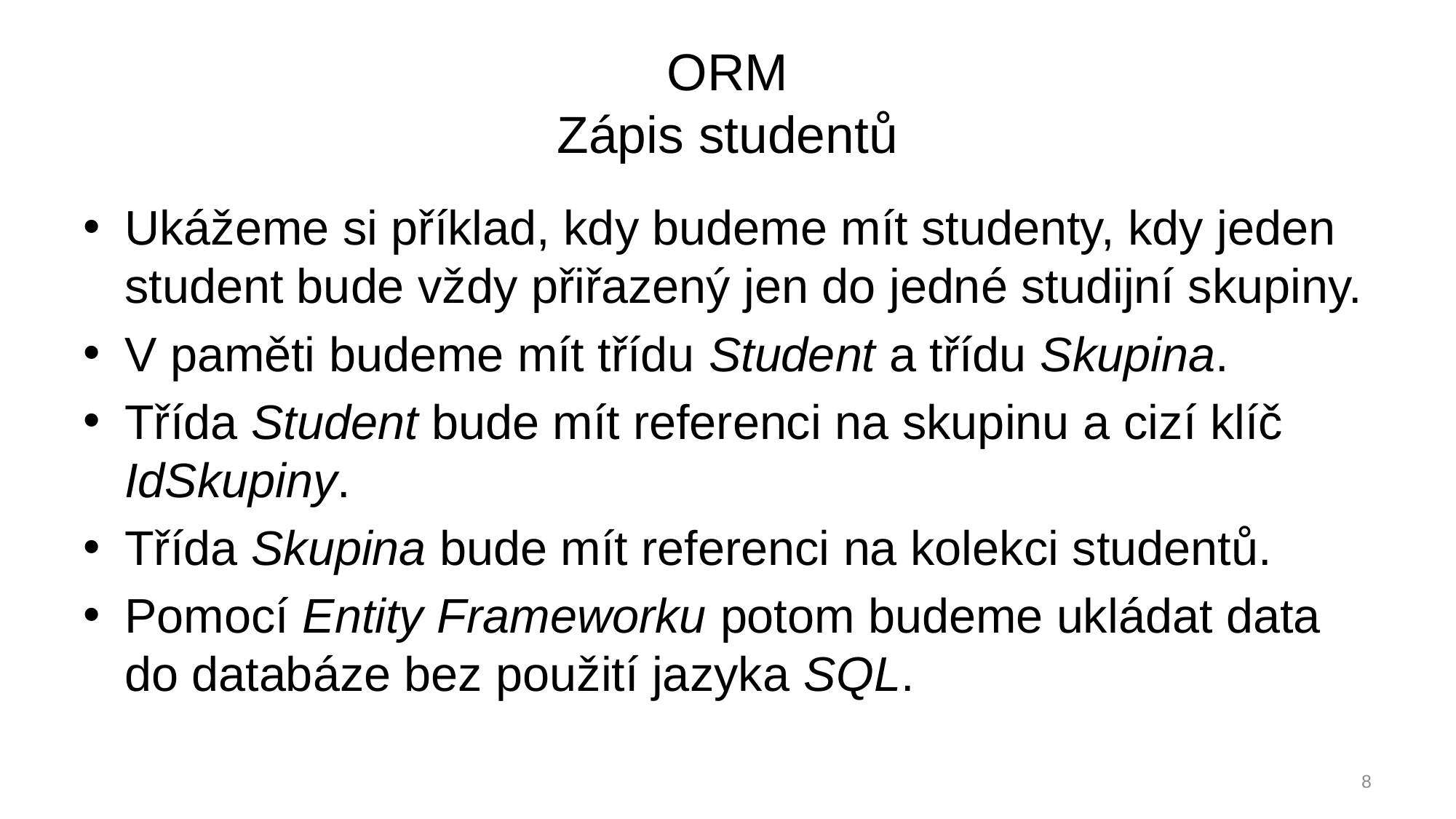

# ORM Zápis studentů
Ukážeme si příklad, kdy budeme mít studenty, kdy jeden student bude vždy přiřazený jen do jedné studijní skupiny.
V paměti budeme mít třídu Student a třídu Skupina.
Třída Student bude mít referenci na skupinu a cizí klíč IdSkupiny.
Třída Skupina bude mít referenci na kolekci studentů.
Pomocí Entity Frameworku potom budeme ukládat data do databáze bez použití jazyka SQL.
8